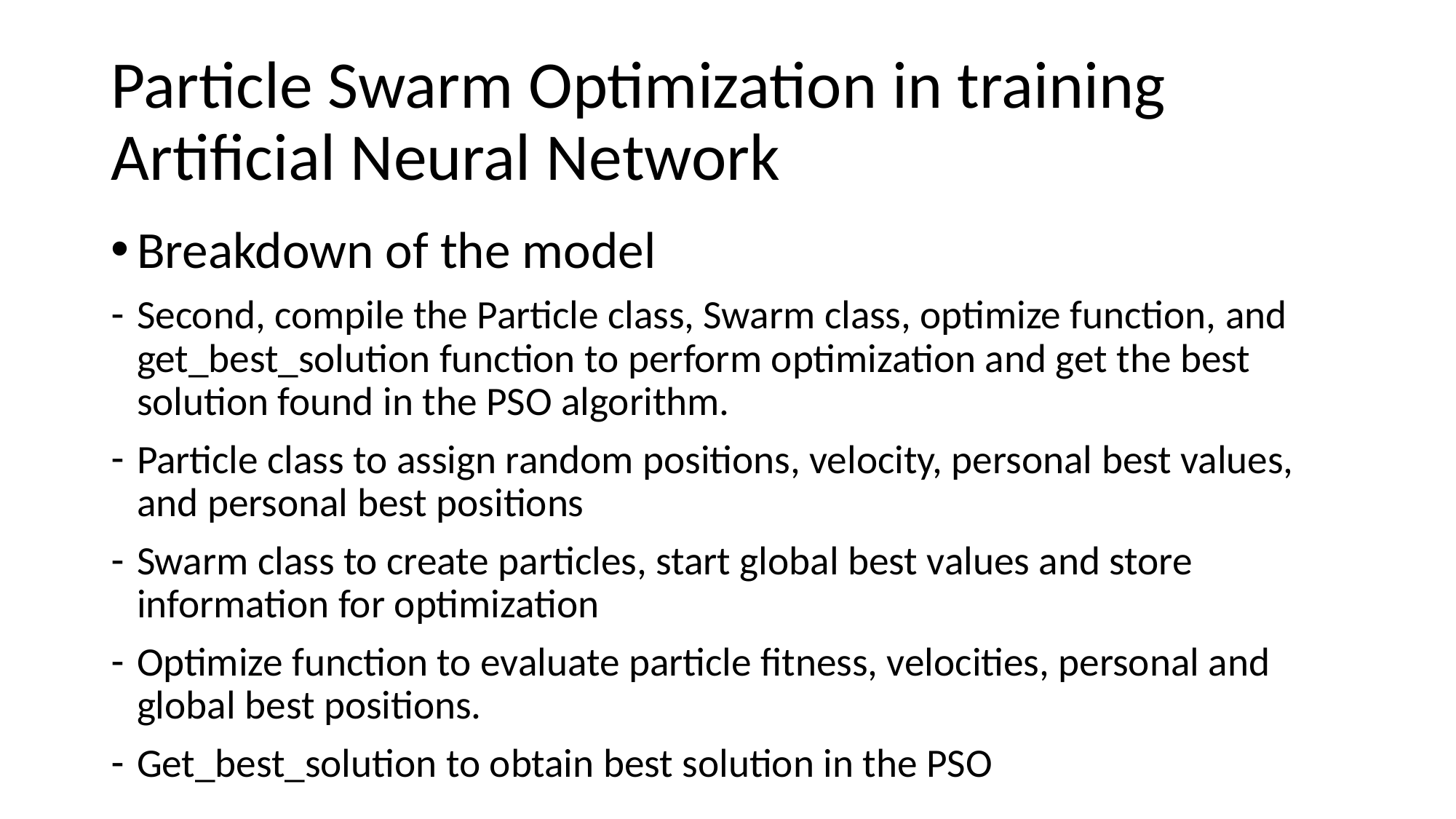

# Particle Swarm Optimization in training Artificial Neural Network
Breakdown of the model
Second, compile the Particle class, Swarm class, optimize function, and get_best_solution function to perform optimization and get the best solution found in the PSO algorithm.
Particle class to assign random positions, velocity, personal best values, and personal best positions
Swarm class to create particles, start global best values and store information for optimization
Optimize function to evaluate particle fitness, velocities, personal and global best positions.
Get_best_solution to obtain best solution in the PSO